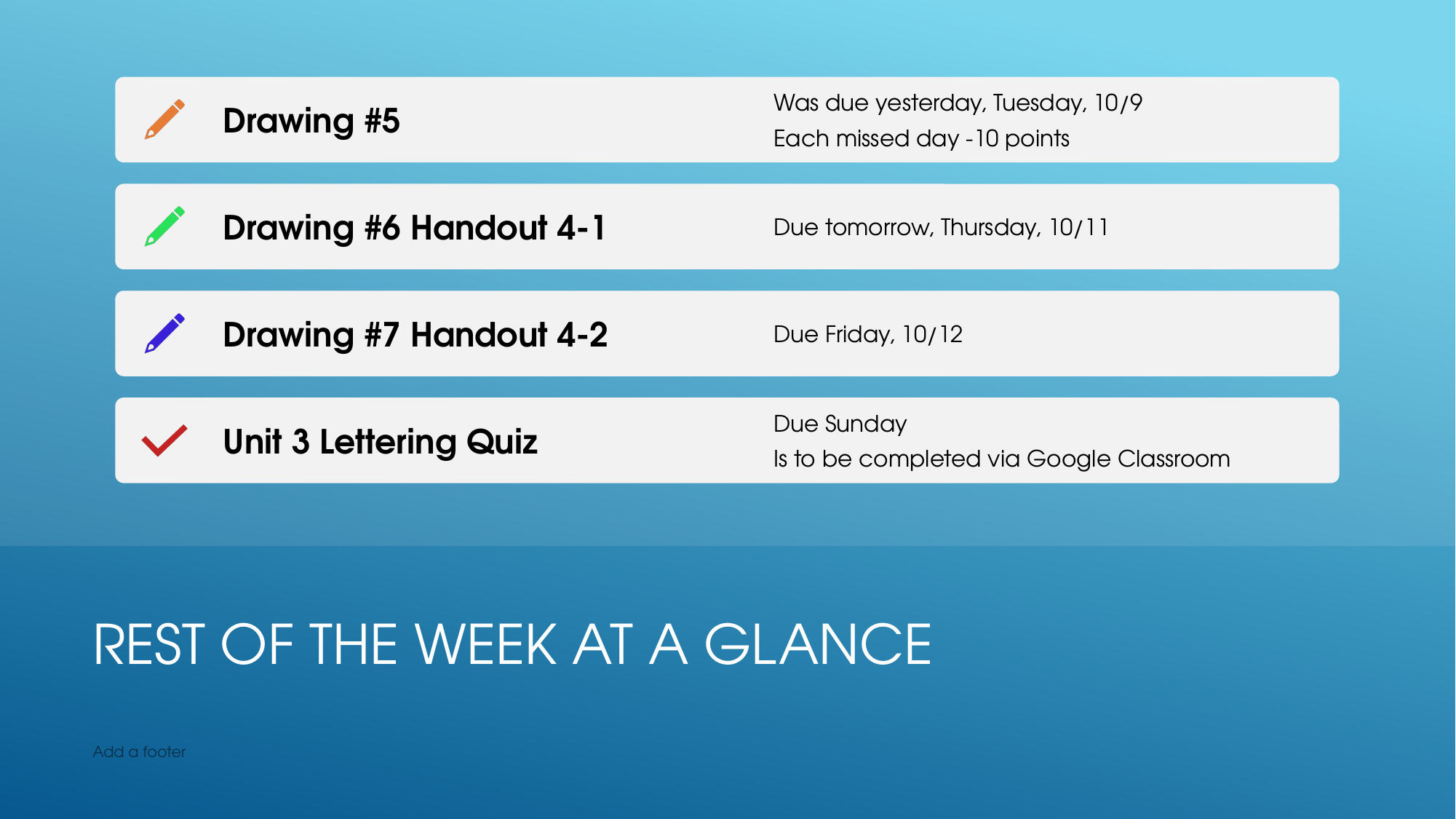

Drawing #5
Was due yesterday, Tuesday, 10/9
Each missed day -10 points
Drawing #6 Handout 4-1
Due tomorrow, Thursday, 10/11
Drawing #7 Handout 4-2
Due Friday, 10/12
Unit 3 Lettering Quiz
Due Sunday
Is to be completed via Google Classroom
# Rest of the week at a glance
Add a footer